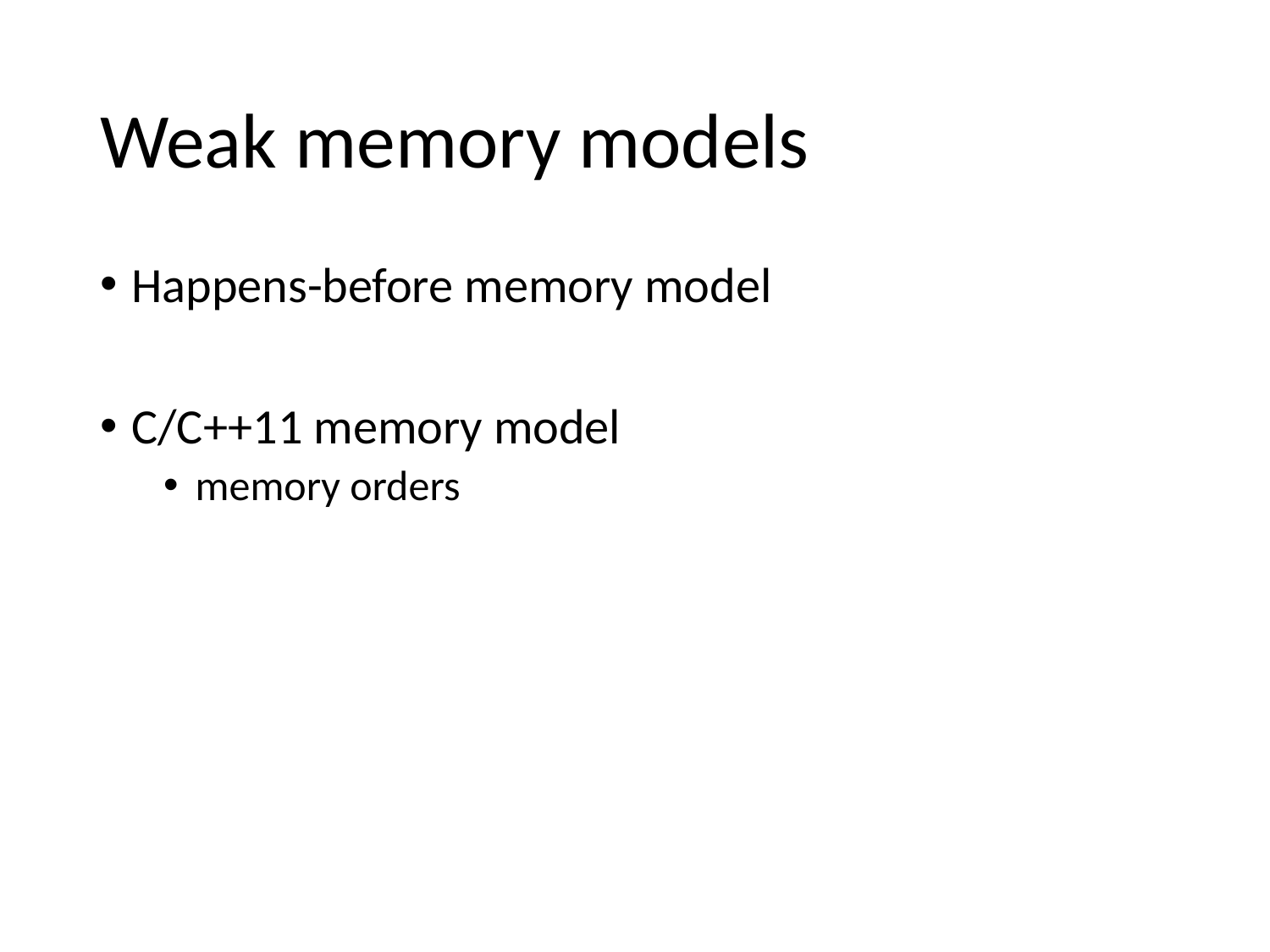

# Weak memory models
Happens-before memory model

C/C++11 memory model
memory orders